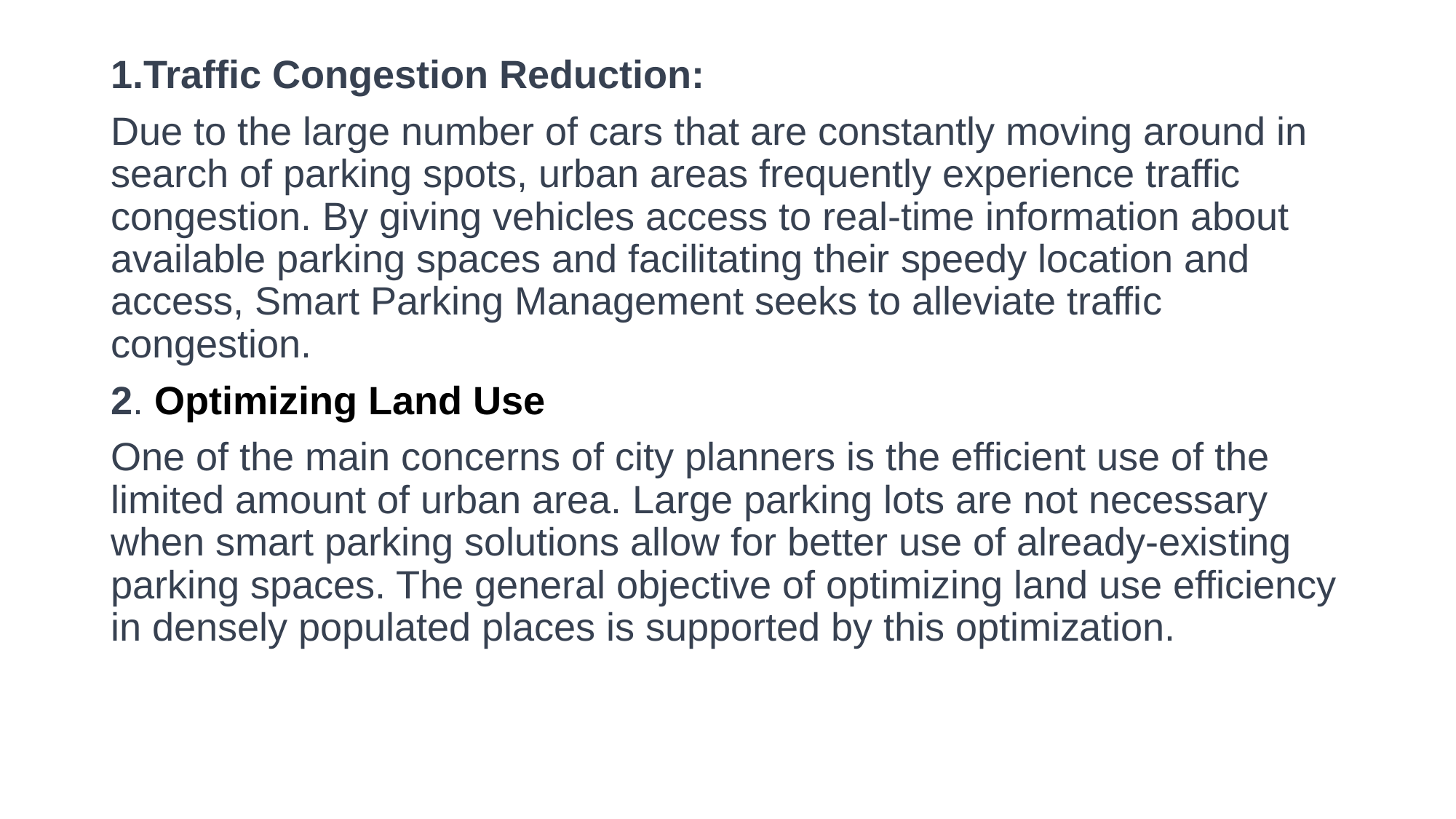

1.Traffic Congestion Reduction:
Due to the large number of cars that are constantly moving around in search of parking spots, urban areas frequently experience traffic congestion. By giving vehicles access to real-time information about available parking spaces and facilitating their speedy location and access, Smart Parking Management seeks to alleviate traffic congestion.
2. Optimizing Land Use
One of the main concerns of city planners is the efficient use of the limited amount of urban area. Large parking lots are not necessary when smart parking solutions allow for better use of already-existing parking spaces. The general objective of optimizing land use efficiency in densely populated places is supported by this optimization.